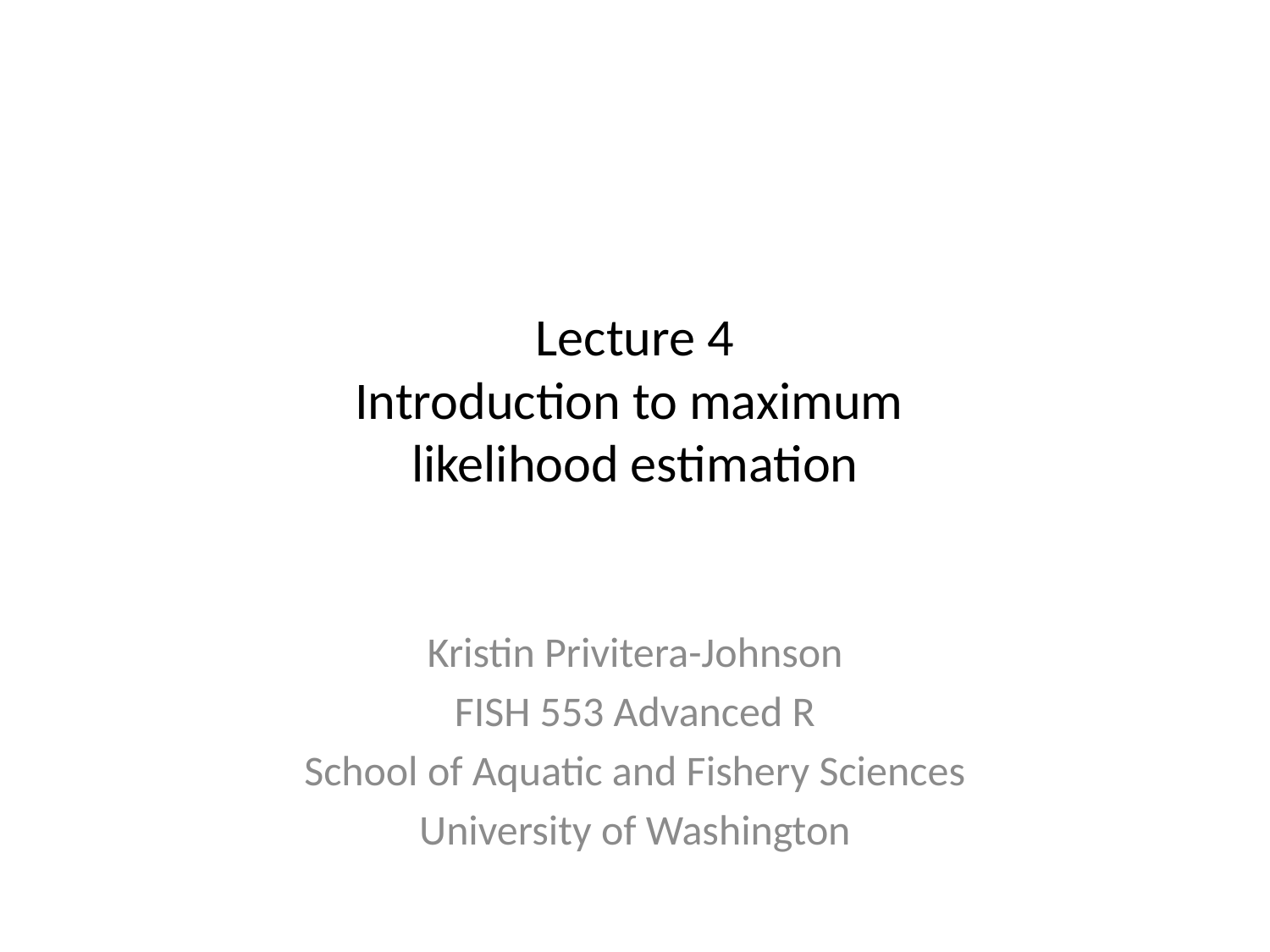

# Lecture 4 Introduction to maximum likelihood estimation
Kristin Privitera-Johnson
FISH 553 Advanced R
School of Aquatic and Fishery Sciences
University of Washington